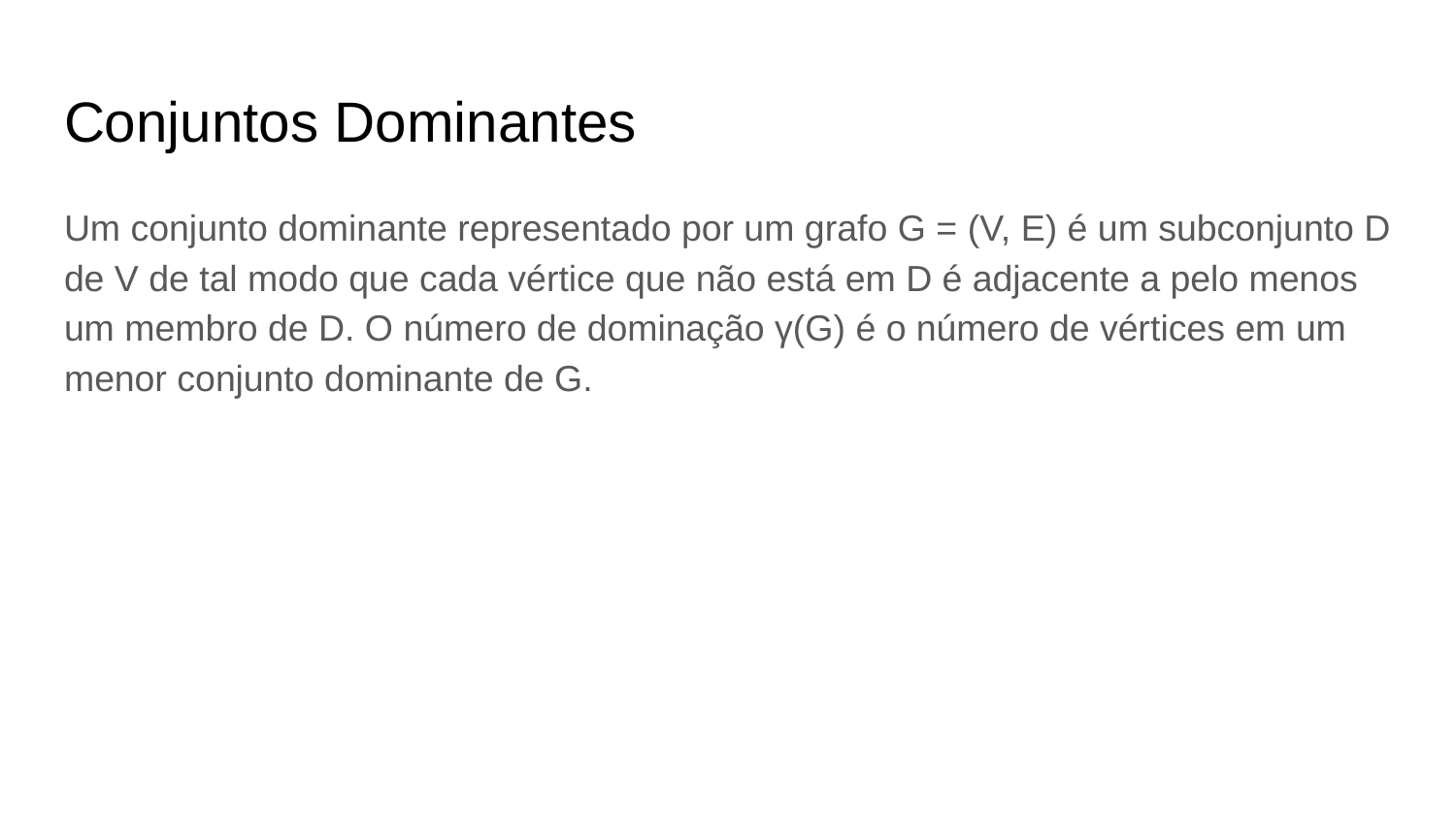

# Conjuntos Dominantes
Um conjunto dominante representado por um grafo G = (V, E) é um subconjunto D de V de tal modo que cada vértice que não está em D é adjacente a pelo menos um membro de D. O número de dominação γ(G) é o número de vértices em um menor conjunto dominante de G.